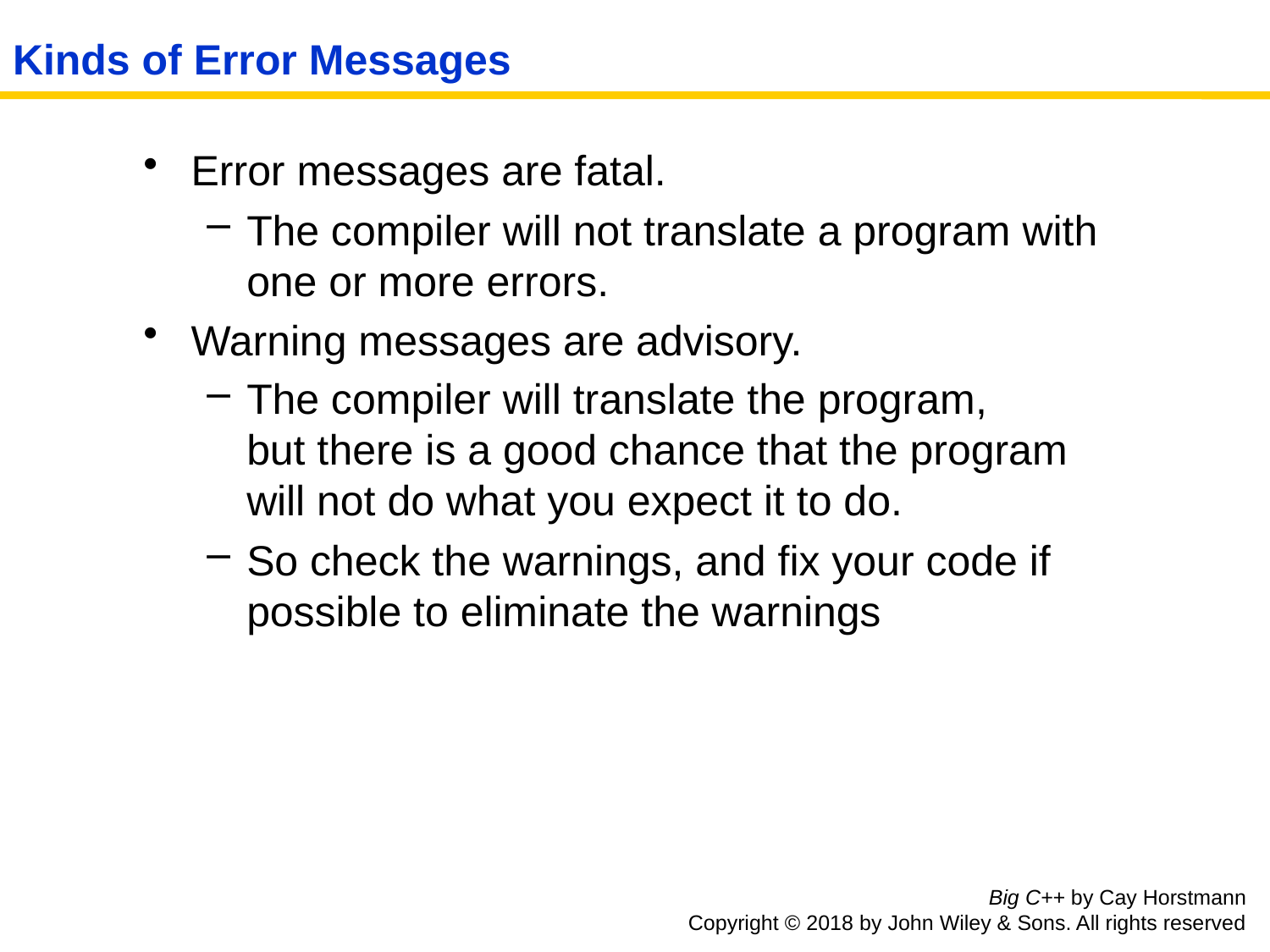

# Kinds of Error Messages
Error messages are fatal.
The compiler will not translate a program with one or more errors.
Warning messages are advisory.
The compiler will translate the program,
but there is a good chance that the program will not do what you expect it to do.
So check the warnings, and fix your code if possible to eliminate the warnings

Big C++ by Cay Horstmann
Copyright © 2018 by John Wiley & Sons. All rights reserved